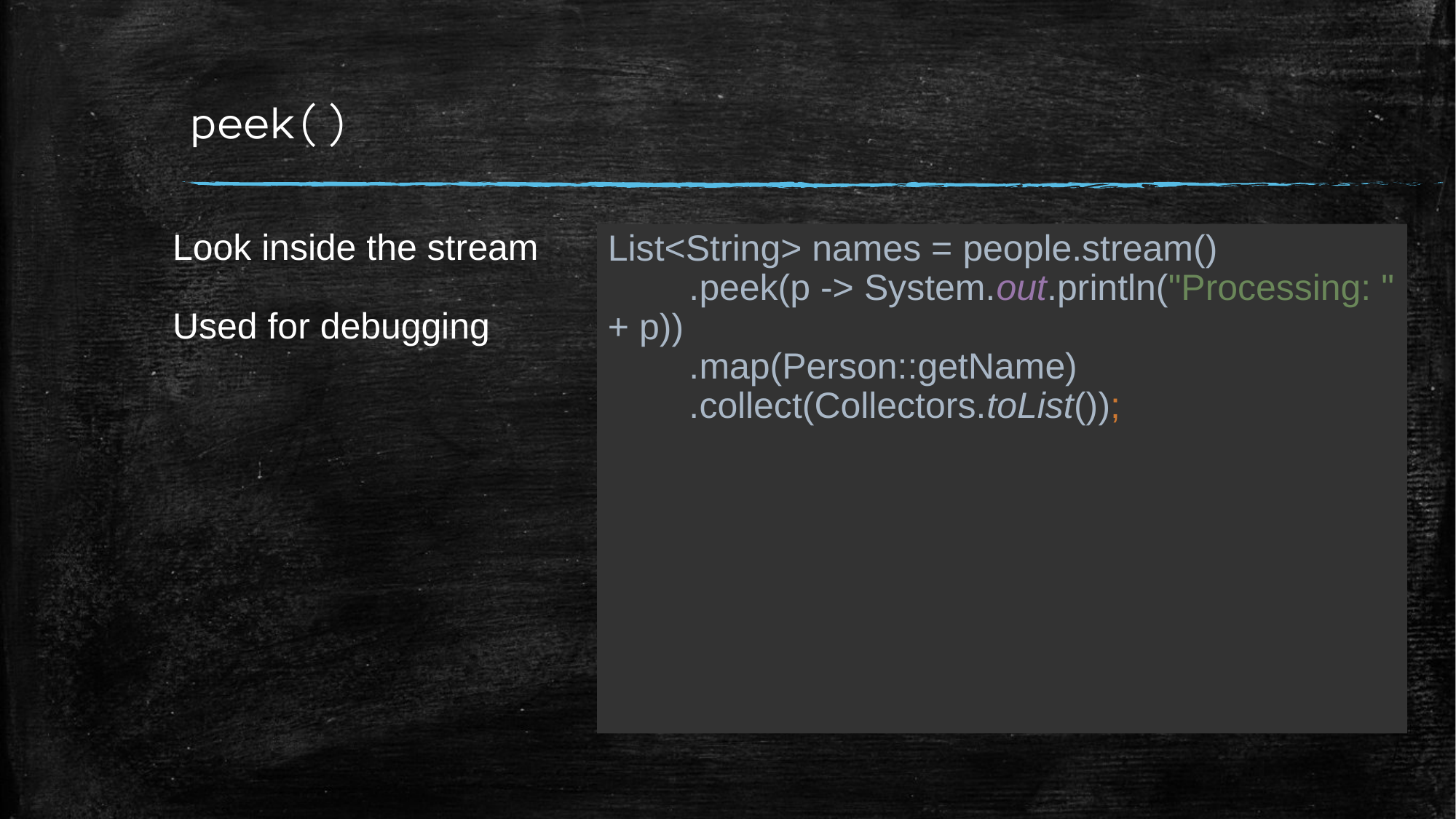

# peek()

Look inside the stream

Used for debugging
List<String> names = people.stream()
        .peek(p -> System.out.println("Processing: " + p))
        .map(Person::getName)
        .collect(Collectors.toList());